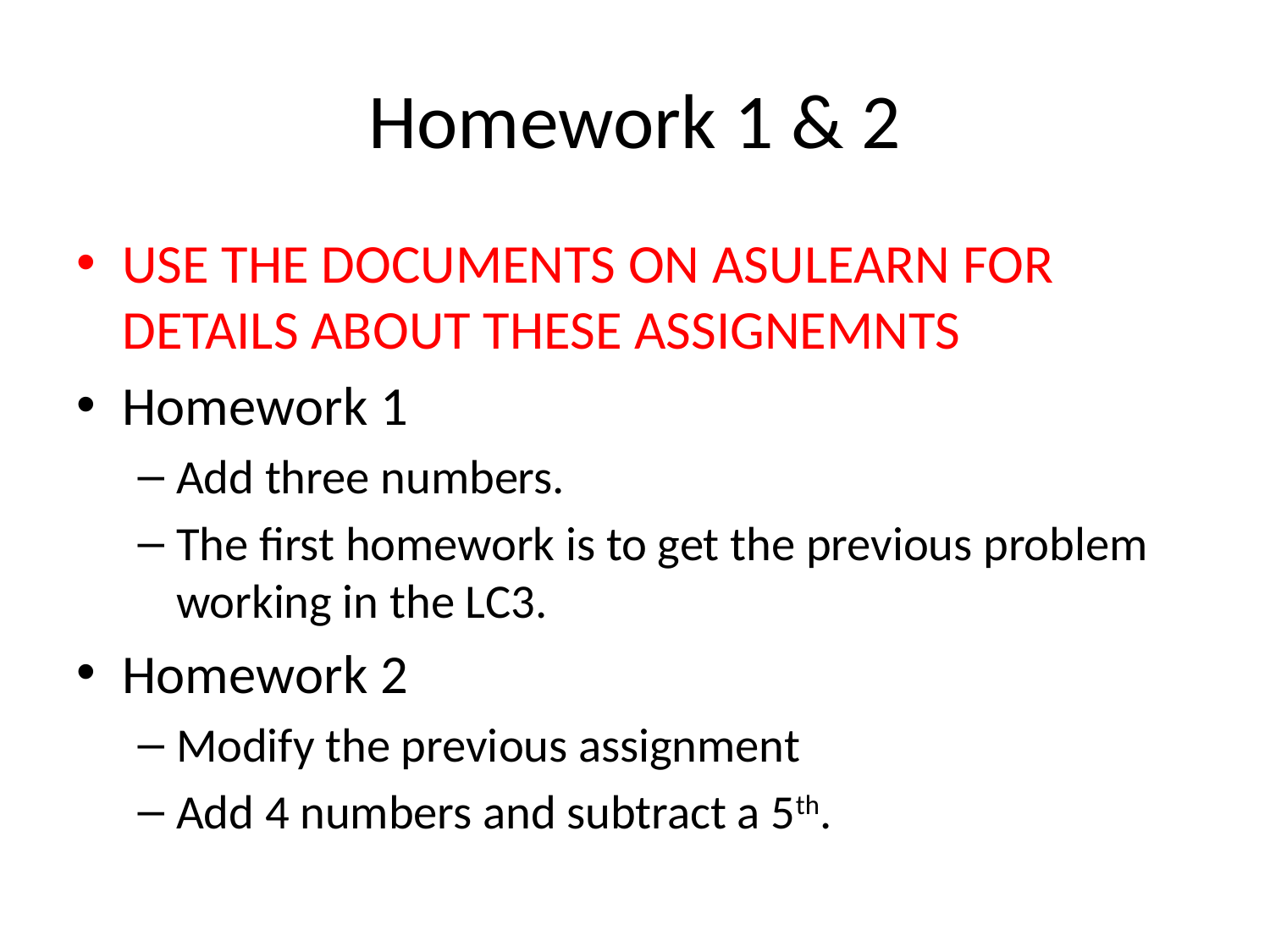

# Homework 1 & 2
USE THE DOCUMENTS ON ASULEARN FOR DETAILS ABOUT THESE ASSIGNEMNTS
Homework 1
Add three numbers.
The first homework is to get the previous problem working in the LC3.
Homework 2
Modify the previous assignment
Add 4 numbers and subtract a 5th.